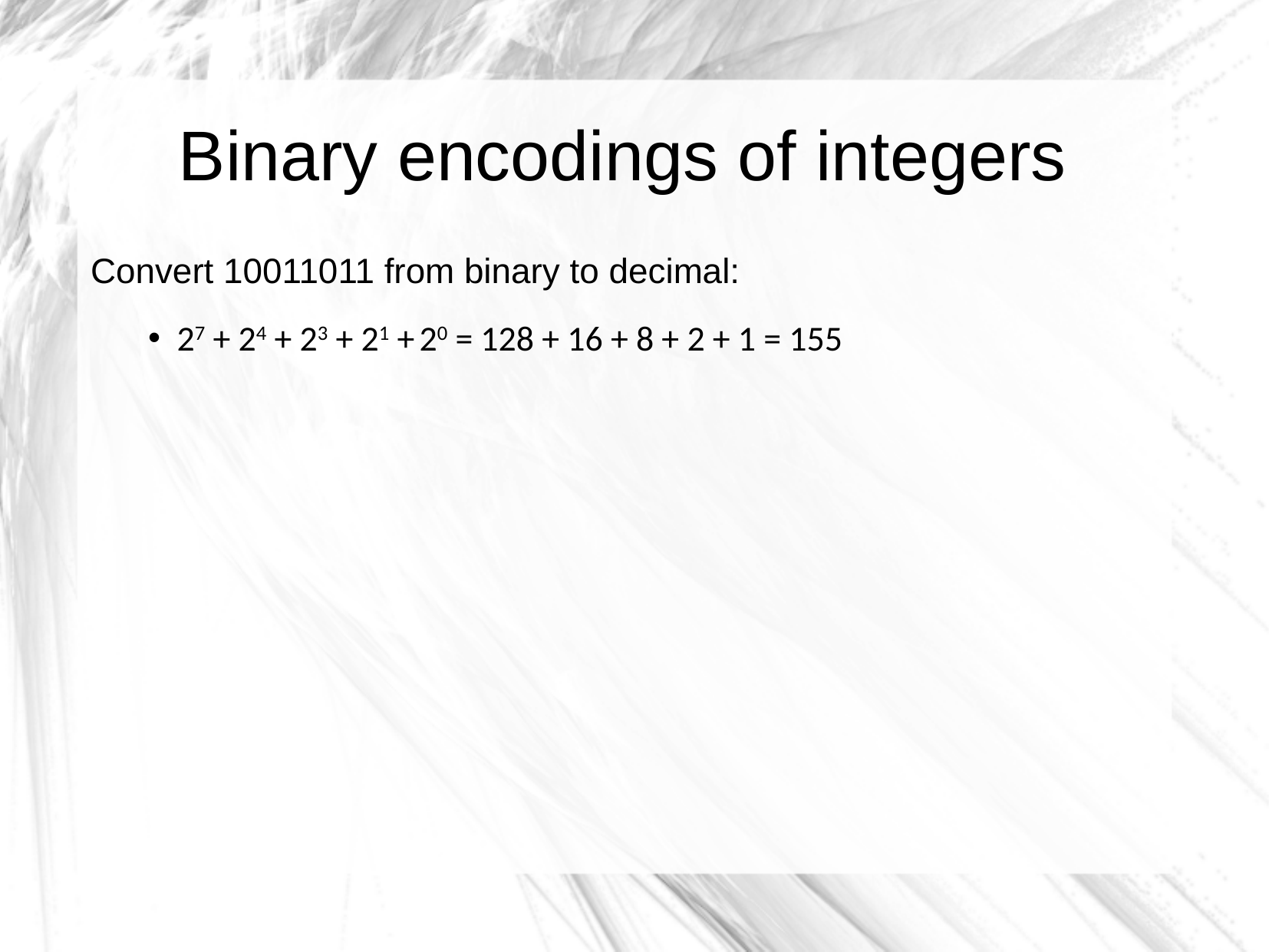

# Binary encodings of integers
Convert 10011011 from binary to decimal:
27 + 24 + 23 + 21 + 20 = 128 + 16 + 8 + 2 + 1 = 155